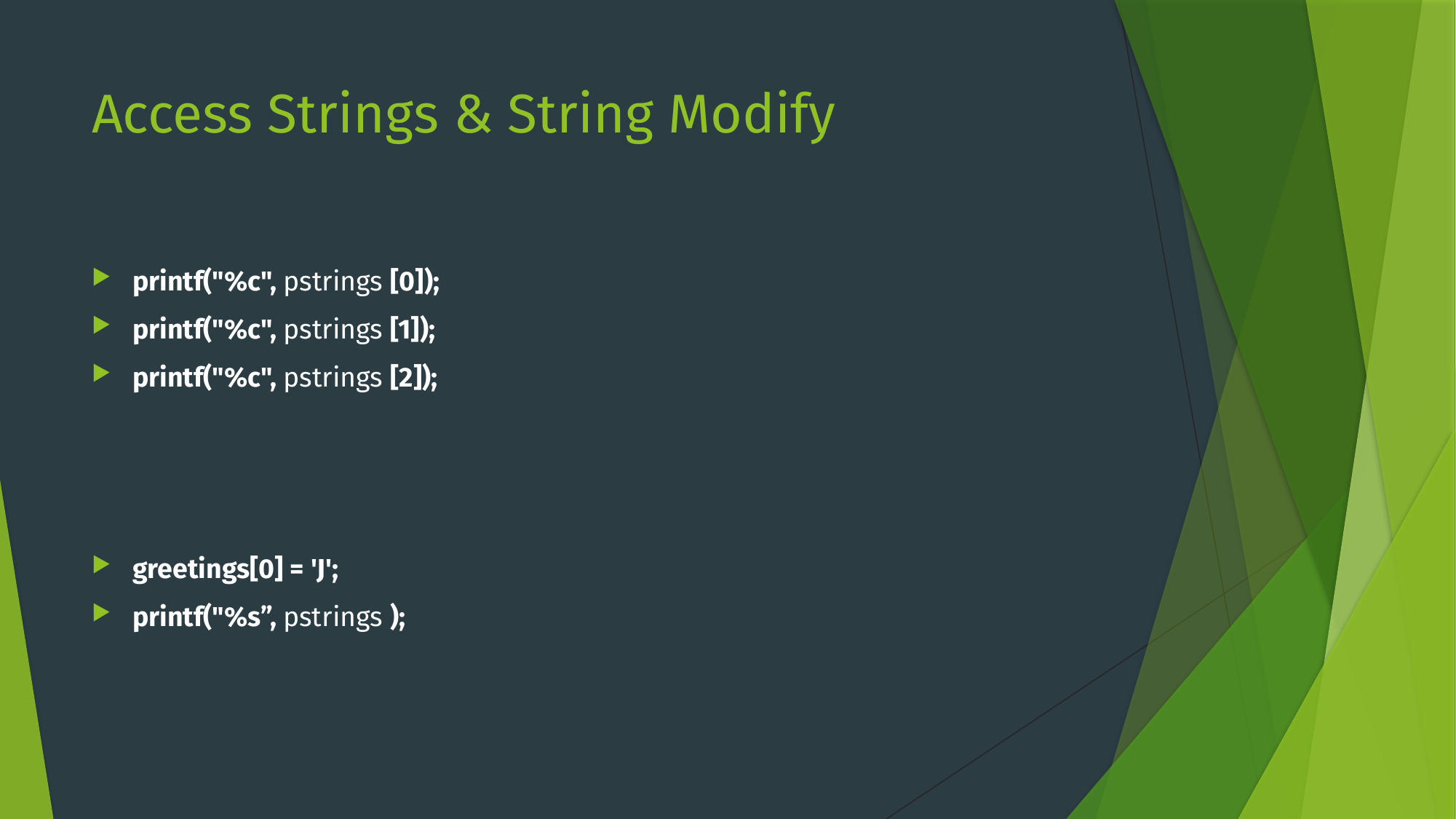

# Access Strings & String Modify
printf("%c", pstrings [0]);
printf("%c", pstrings [1]);
printf("%c", pstrings [2]);

greetings[0] = 'J';
printf("%s”, pstrings );